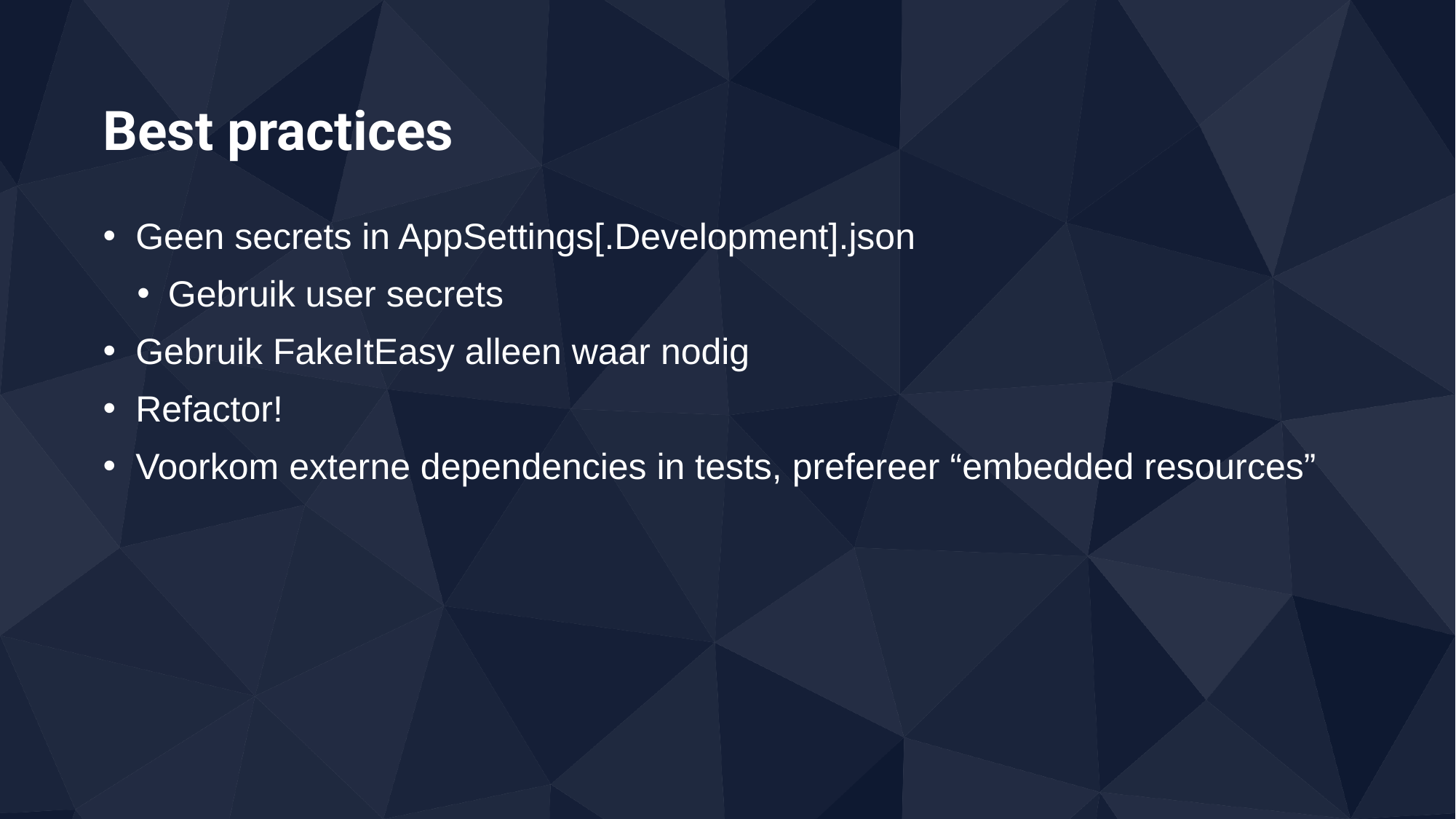

# Best practices
Geen secrets in AppSettings[.Development].json
Gebruik user secrets
Gebruik FakeItEasy alleen waar nodig
Refactor!
Voorkom externe dependencies in tests, prefereer “embedded resources”